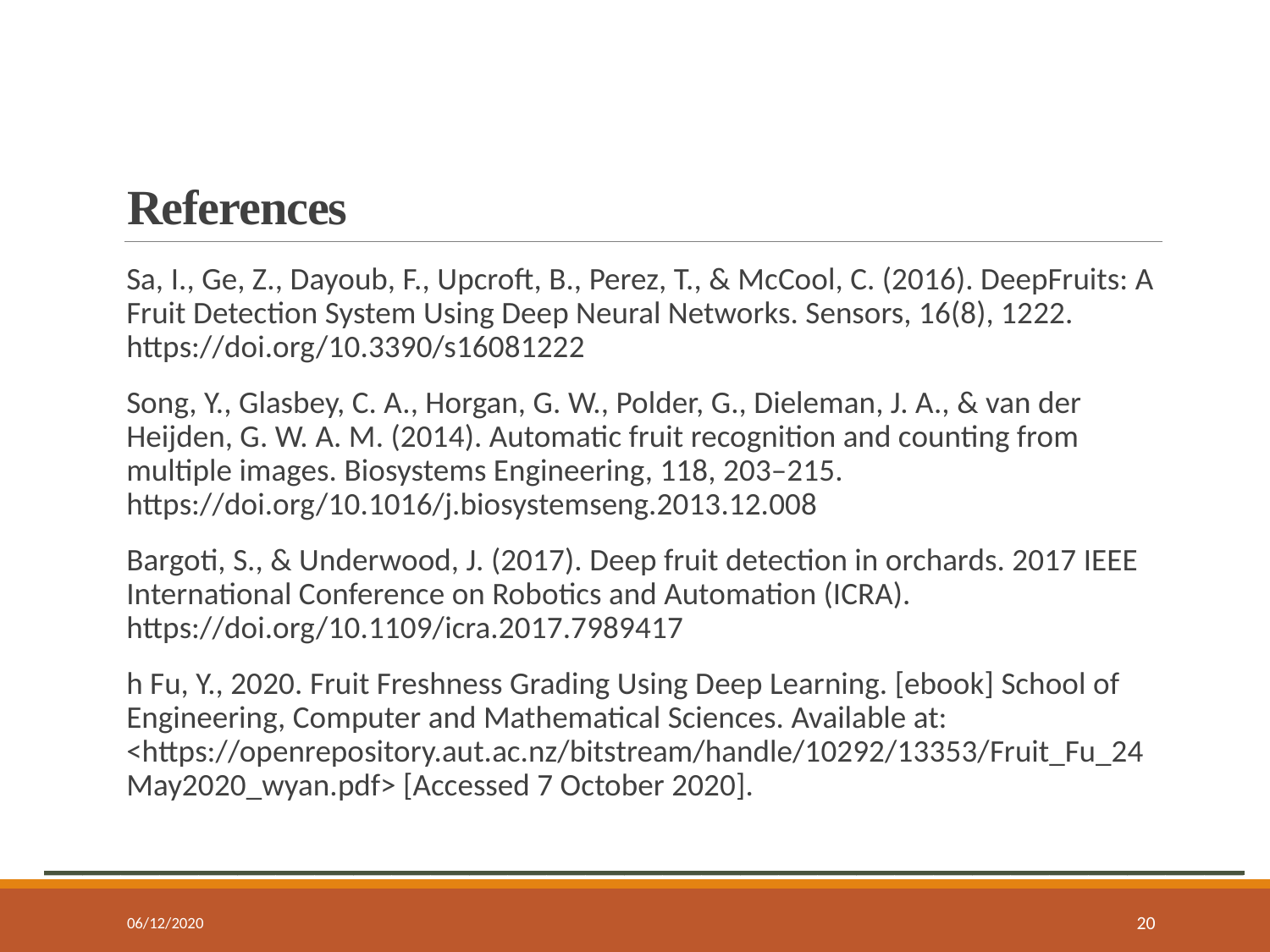

# References
Sa, I., Ge, Z., Dayoub, F., Upcroft, B., Perez, T., & McCool, C. (2016). DeepFruits: A Fruit Detection System Using Deep Neural Networks. Sensors, 16(8), 1222. https://doi.org/10.3390/s16081222
Song, Y., Glasbey, C. A., Horgan, G. W., Polder, G., Dieleman, J. A., & van der Heijden, G. W. A. M. (2014). Automatic fruit recognition and counting from multiple images. Biosystems Engineering, 118, 203–215. https://doi.org/10.1016/j.biosystemseng.2013.12.008
Bargoti, S., & Underwood, J. (2017). Deep fruit detection in orchards. 2017 IEEE International Conference on Robotics and Automation (ICRA). https://doi.org/10.1109/icra.2017.7989417
h Fu, Y., 2020. Fruit Freshness Grading Using Deep Learning. [ebook] School of Engineering, Computer and Mathematical Sciences. Available at: <https://openrepository.aut.ac.nz/bitstream/handle/10292/13353/Fruit_Fu_24May2020_wyan.pdf> [Accessed 7 October 2020].
_______________________________
06/12/2020
20